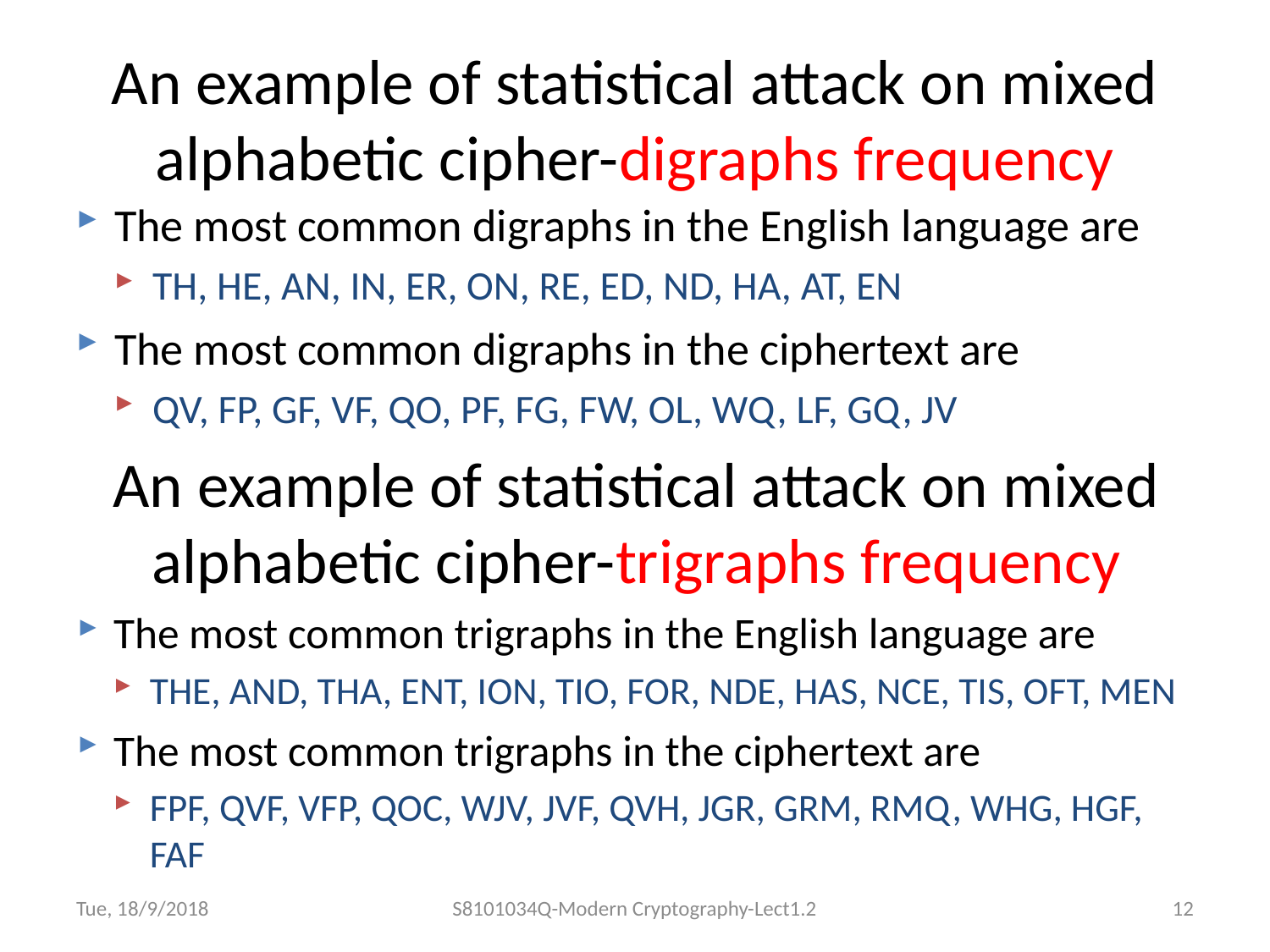

# An example of statistical attack on mixed alphabetic cipher-digraphs frequency
The most common digraphs in the English language are
TH, HE, AN, IN, ER, ON, RE, ED, ND, HA, AT, EN
The most common digraphs in the ciphertext are
QV, FP, GF, VF, QO, PF, FG, FW, OL, WQ, LF, GQ, JV
An example of statistical attack on mixed alphabetic cipher-trigraphs frequency
The most common trigraphs in the English language are
THE, AND, THA, ENT, ION, TIO, FOR, NDE, HAS, NCE, TIS, OFT, MEN
The most common trigraphs in the ciphertext are
FPF, QVF, VFP, QOC, WJV, JVF, QVH, JGR, GRM, RMQ, WHG, HGF, FAF
Tue, 18/9/2018
S8101034Q-Modern Cryptography-Lect1.2
12